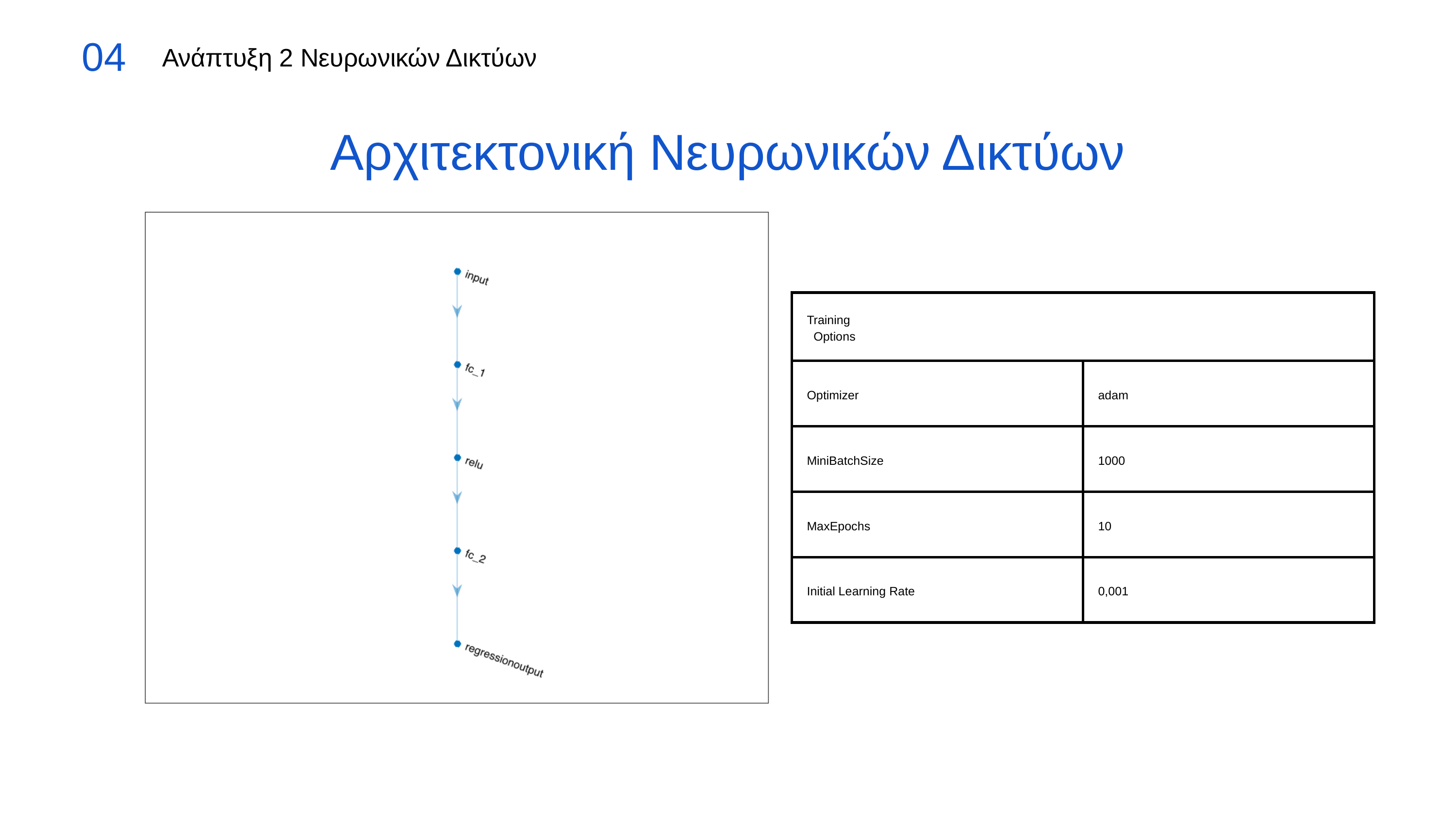

04
Ανάπτυξη 2 Νευρωνικών Δικτύων

Αρχιτεκτονική Νευρωνικών Δικτύων

| Training Options | Training Options |
| --- | --- |
| Optimizer | adam |
| MiniBatchSize | 1000 |
| MaxEpochs | 10 |
| Initial Learning Rate | 0,001 |